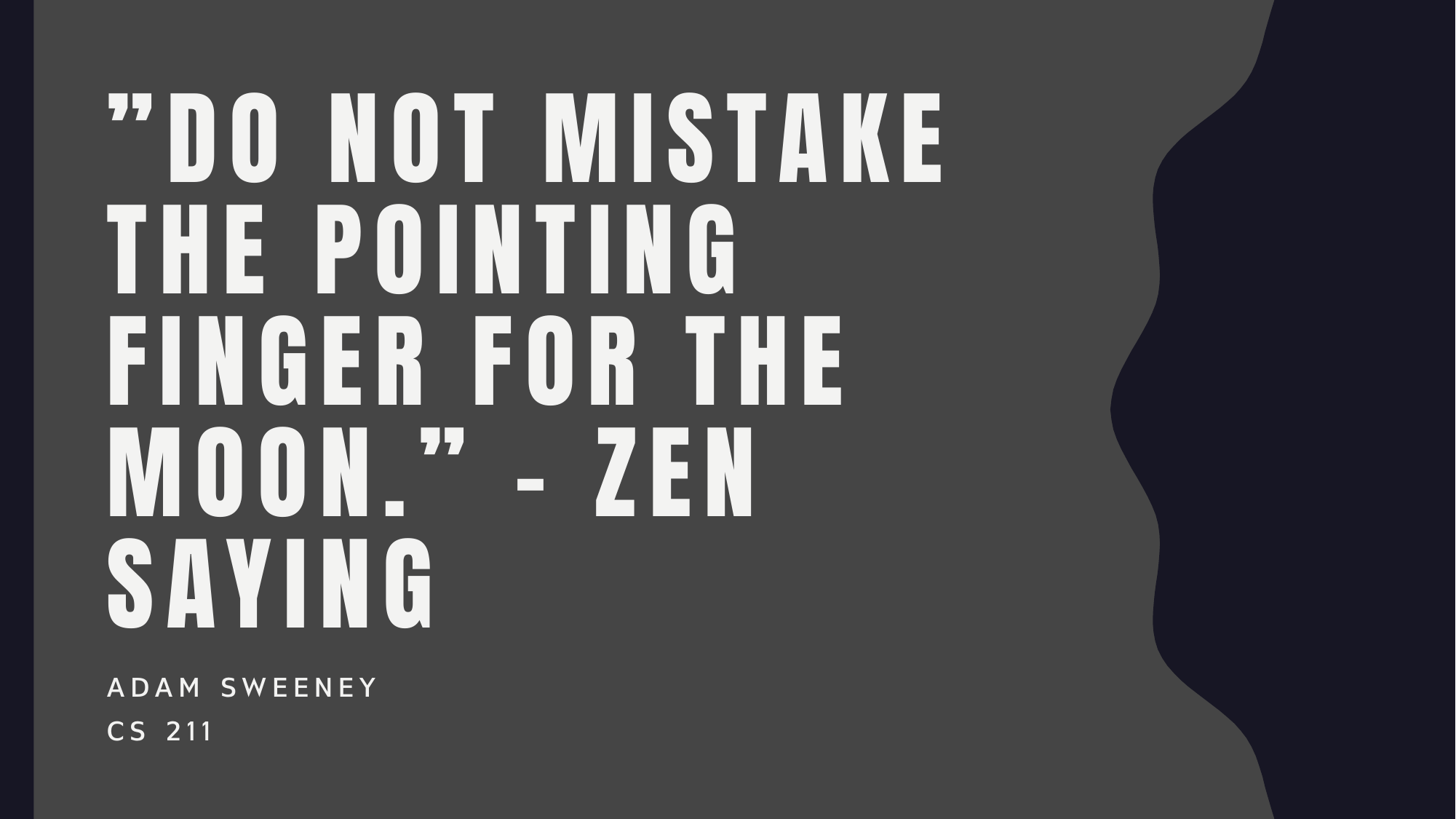

# ”Do not mistake the pointing finger for the moon.” – Zen Saying
Adam Sweeney
CS 211